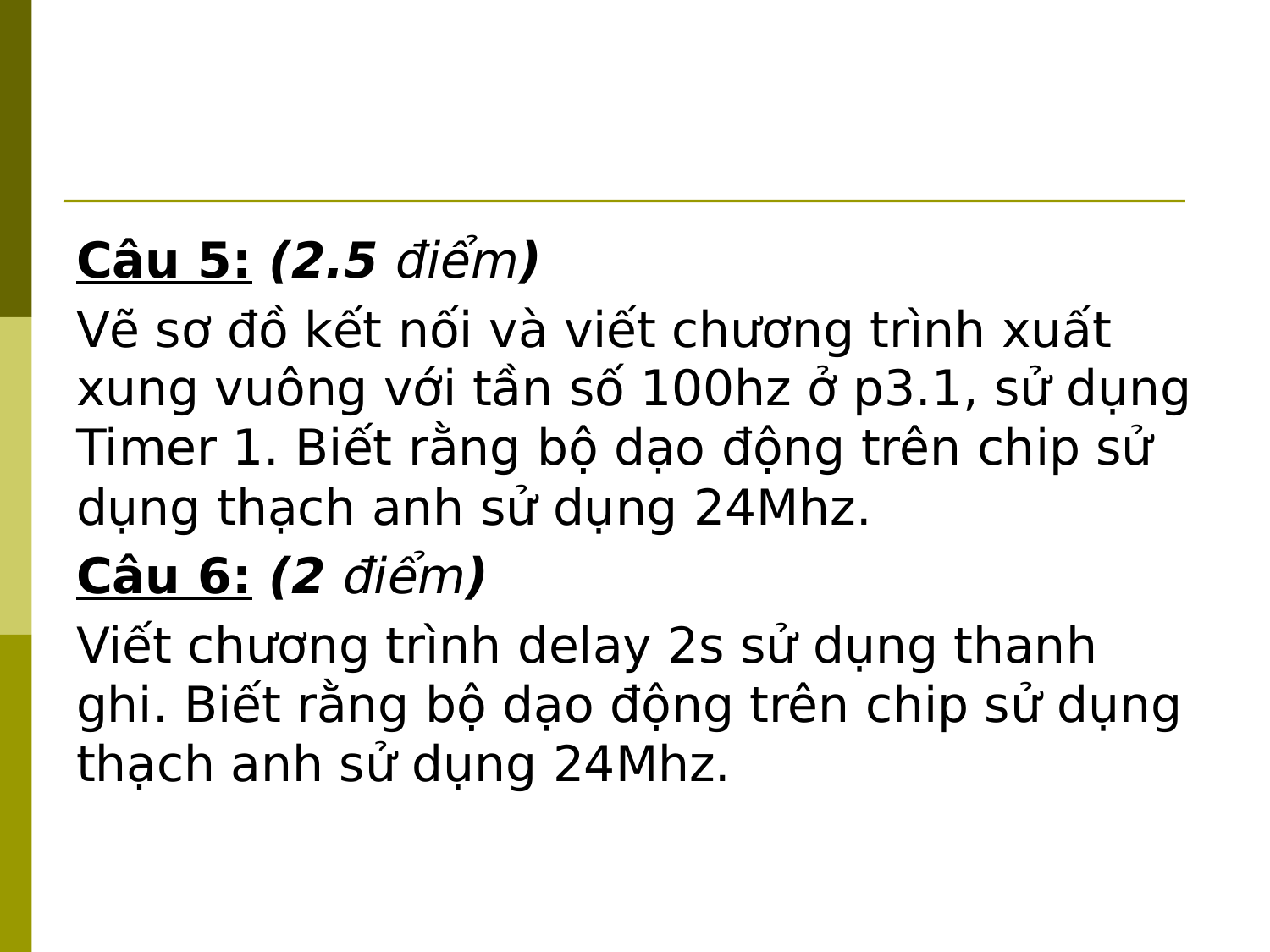

#
Câu 5: (2.5 điểm)
Vẽ sơ đồ kết nối và viết chương trình xuất xung vuông với tần số 100hz ở p3.1, sử dụng Timer 1. Biết rằng bộ dạo động trên chip sử dụng thạch anh sử dụng 24Mhz.
Câu 6: (2 điểm)
Viết chương trình delay 2s sử dụng thanh ghi. Biết rằng bộ dạo động trên chip sử dụng thạch anh sử dụng 24Mhz.